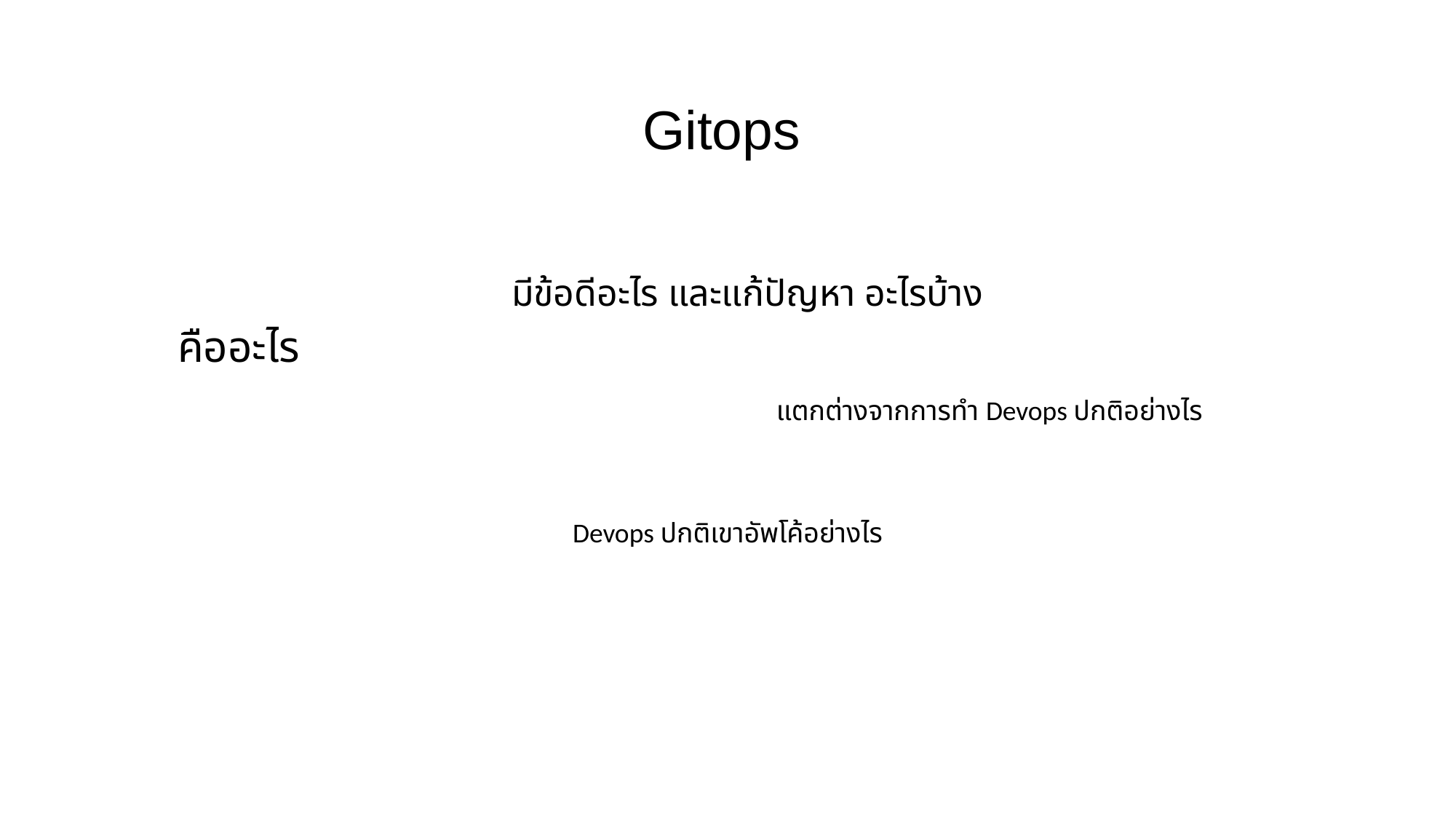

Gitops
มีข้อดีอะไร และแก้ปัญหา อะไรบ้าง
คืออะไร
แตกต่างจากการทำ Devops ปกติอย่างไร
Devops ปกติเขาอัพโค้อย่างไร